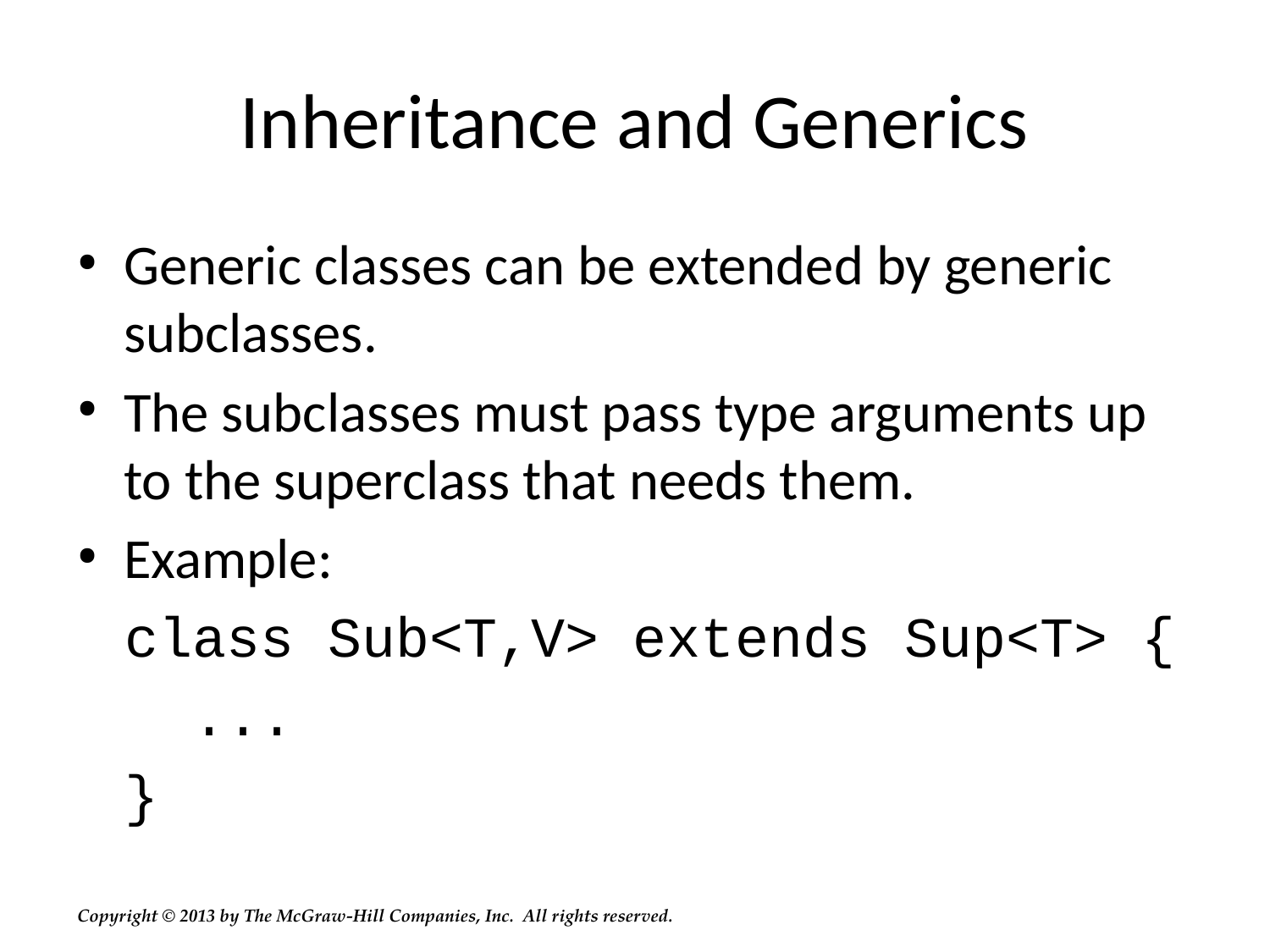

# Inheritance and Generics
Generic classes can be extended by generic subclasses.
The subclasses must pass type arguments up to the superclass that needs them.
Example:
 class Sub<T,V> extends Sup<T> {
   ...
 }
Copyright © 2013 by The McGraw-Hill Companies, Inc.  All rights reserved.